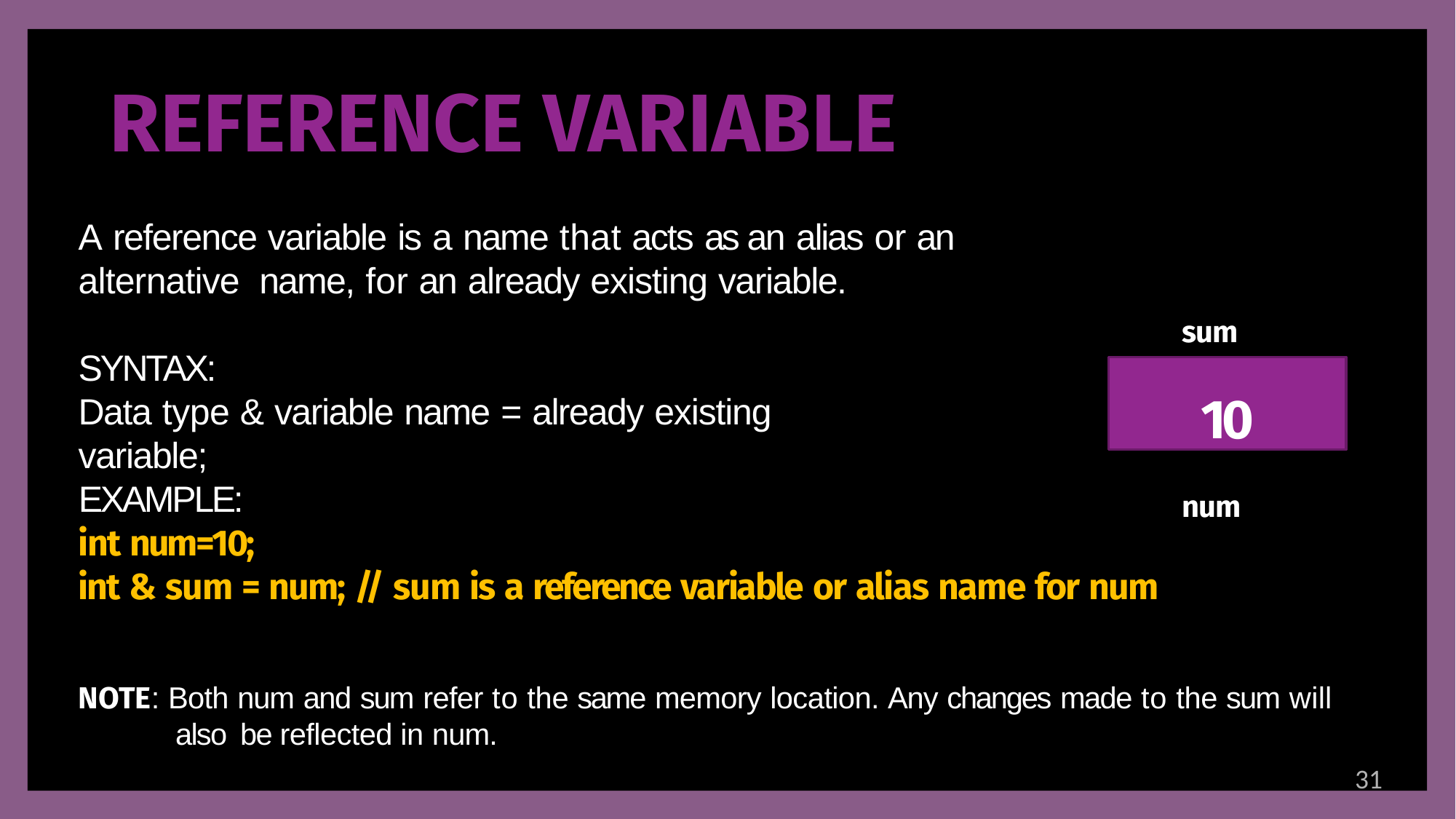

# REFERENCE VARIABLE
A reference variable is a name that acts as an alias or an alternative  name, for an already existing variable.
sum
SYNTAX:
Data type & variable name = already existing variable;
10
EXAMPLE:
int num=10;
num
int & sum = num; // sum is a reference variable or alias name for num

NOTE: Both num and sum refer to the same memory location. Any changes made to the sum will also  be reflected in num.
31